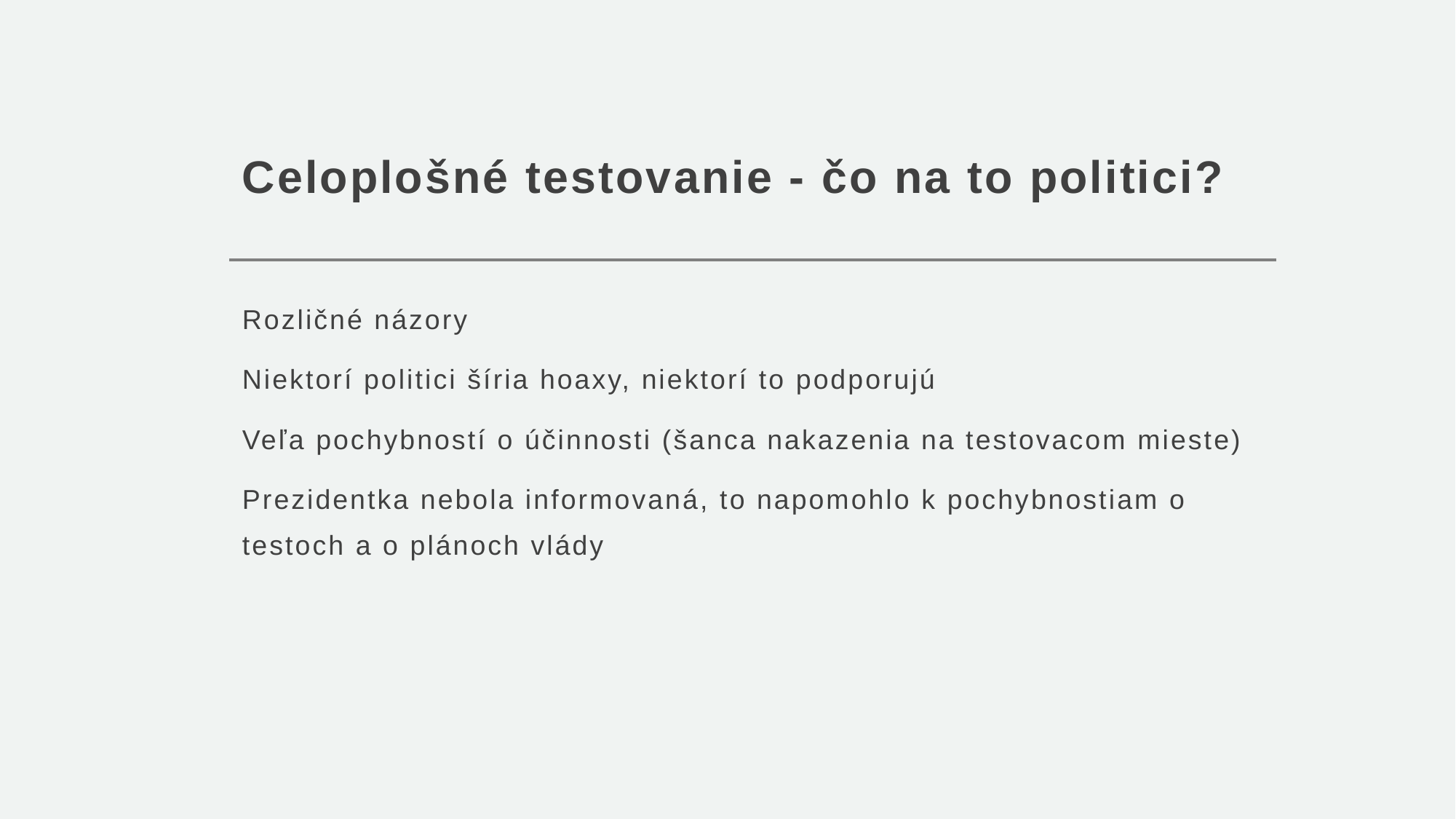

# Celoplošné testovanie - čo na to politici?
Rozličné názory
Niektorí politici šíria hoaxy, niektorí to podporujú
Veľa pochybností o účinnosti (šanca nakazenia na testovacom mieste)
Prezidentka nebola informovaná, to napomohlo k pochybnostiam o testoch a o plánoch vlády